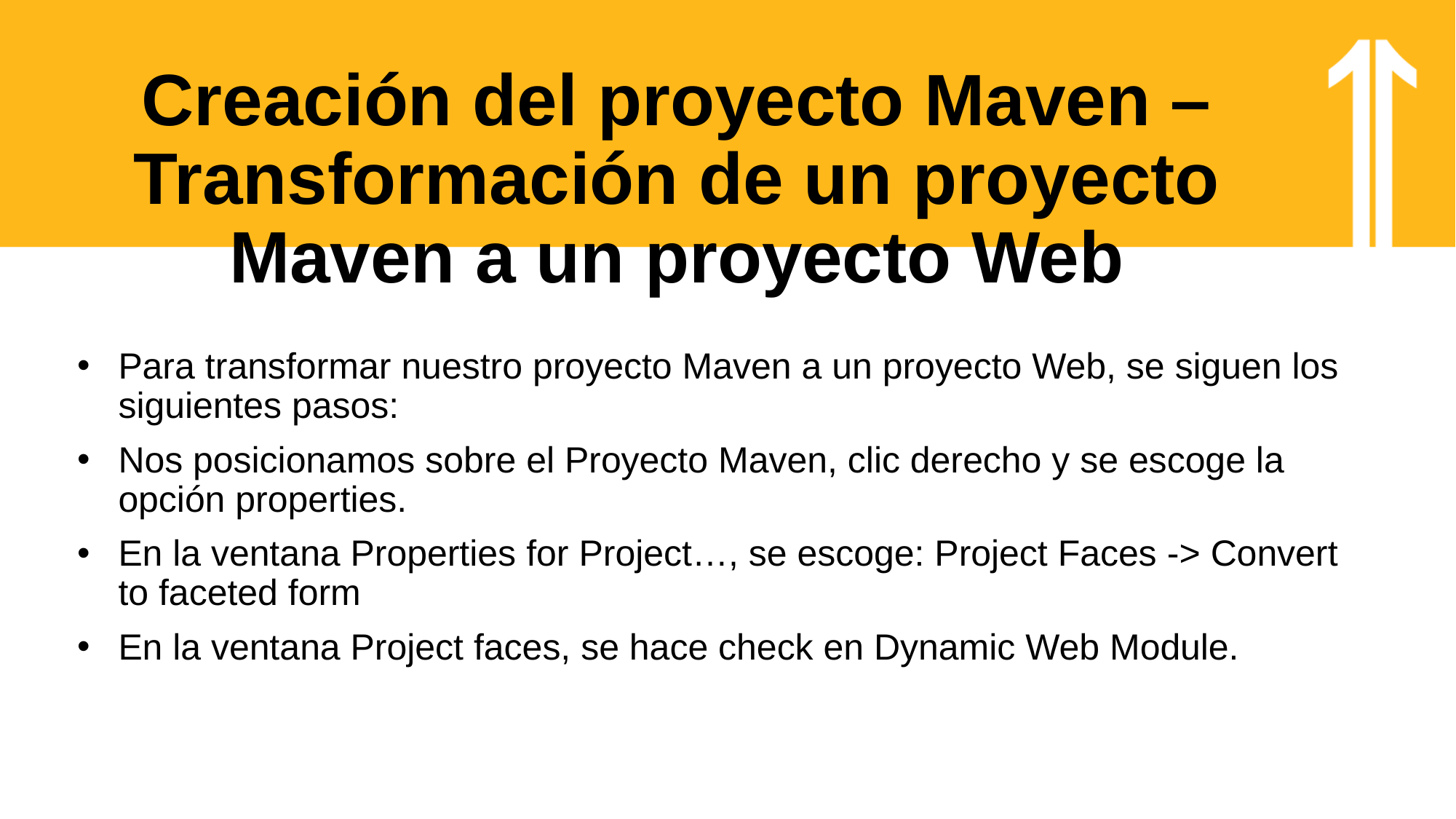

# Creación del proyecto Maven – Transformación de un proyecto Maven a un proyecto Web
Para transformar nuestro proyecto Maven a un proyecto Web, se siguen los siguientes pasos:
Nos posicionamos sobre el Proyecto Maven, clic derecho y se escoge la opción properties.
En la ventana Properties for Project…, se escoge: Project Faces -> Convert to faceted form
En la ventana Project faces, se hace check en Dynamic Web Module.